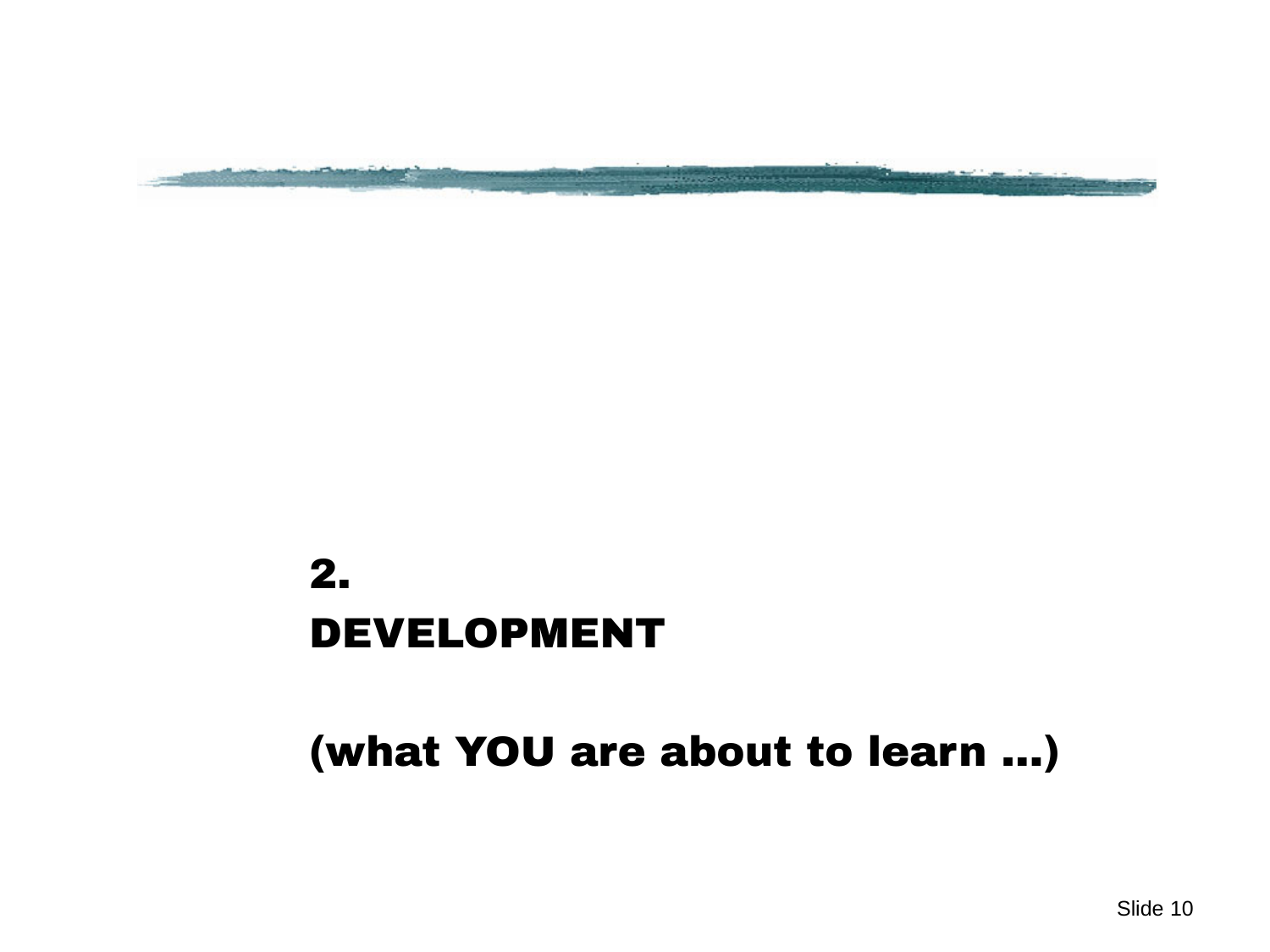

#
2.
DEVELOPMENT

(what YOU are about to learn …)
Slide 10